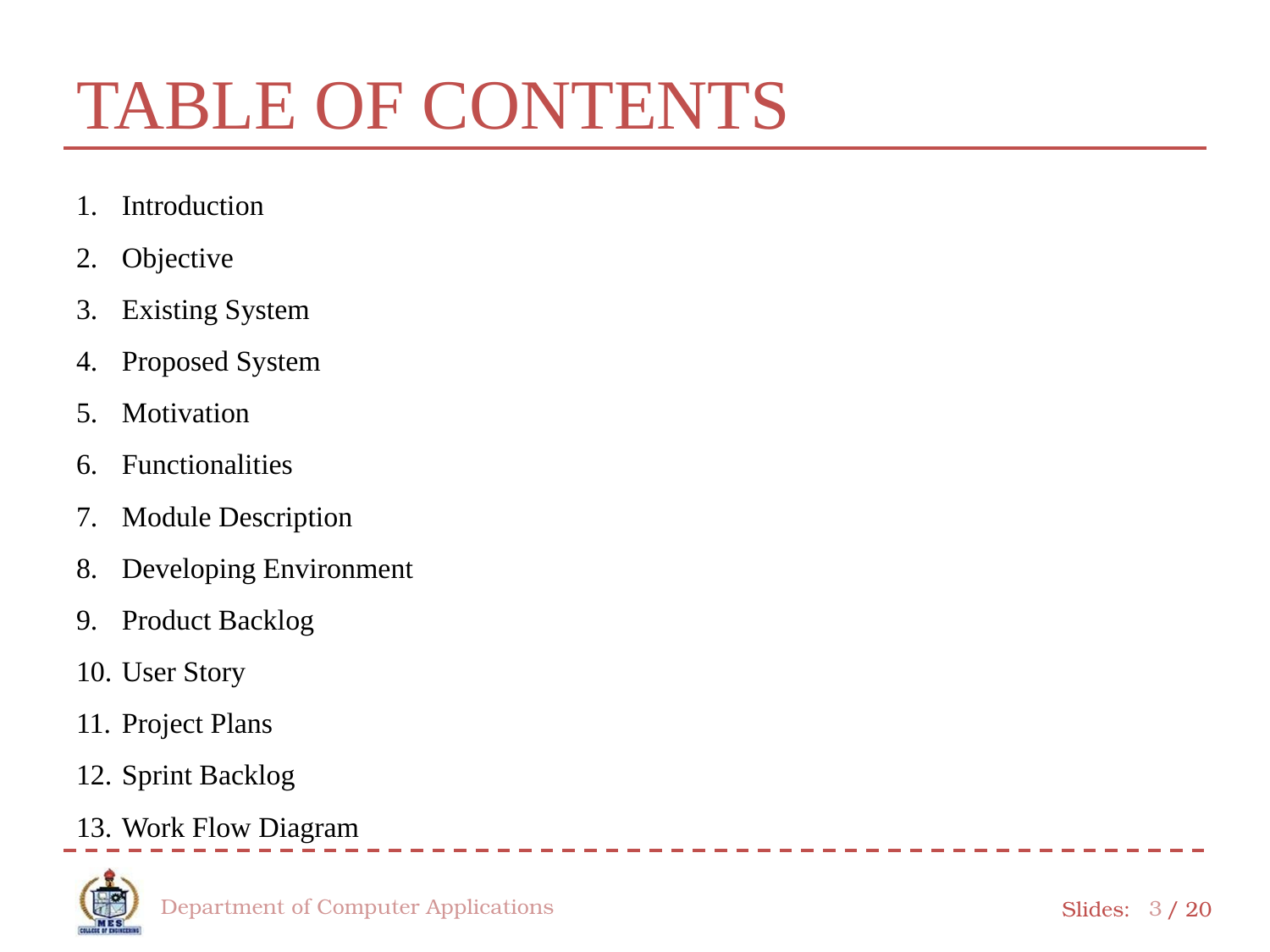

# TABLE OF CONTENTS
Introduction
Objective
Existing System
Proposed System
Motivation
Functionalities
Module Description
Developing Environment
Product Backlog
User Story
Project Plans
Sprint Backlog
Work Flow Diagram

Department of Computer Applications
3